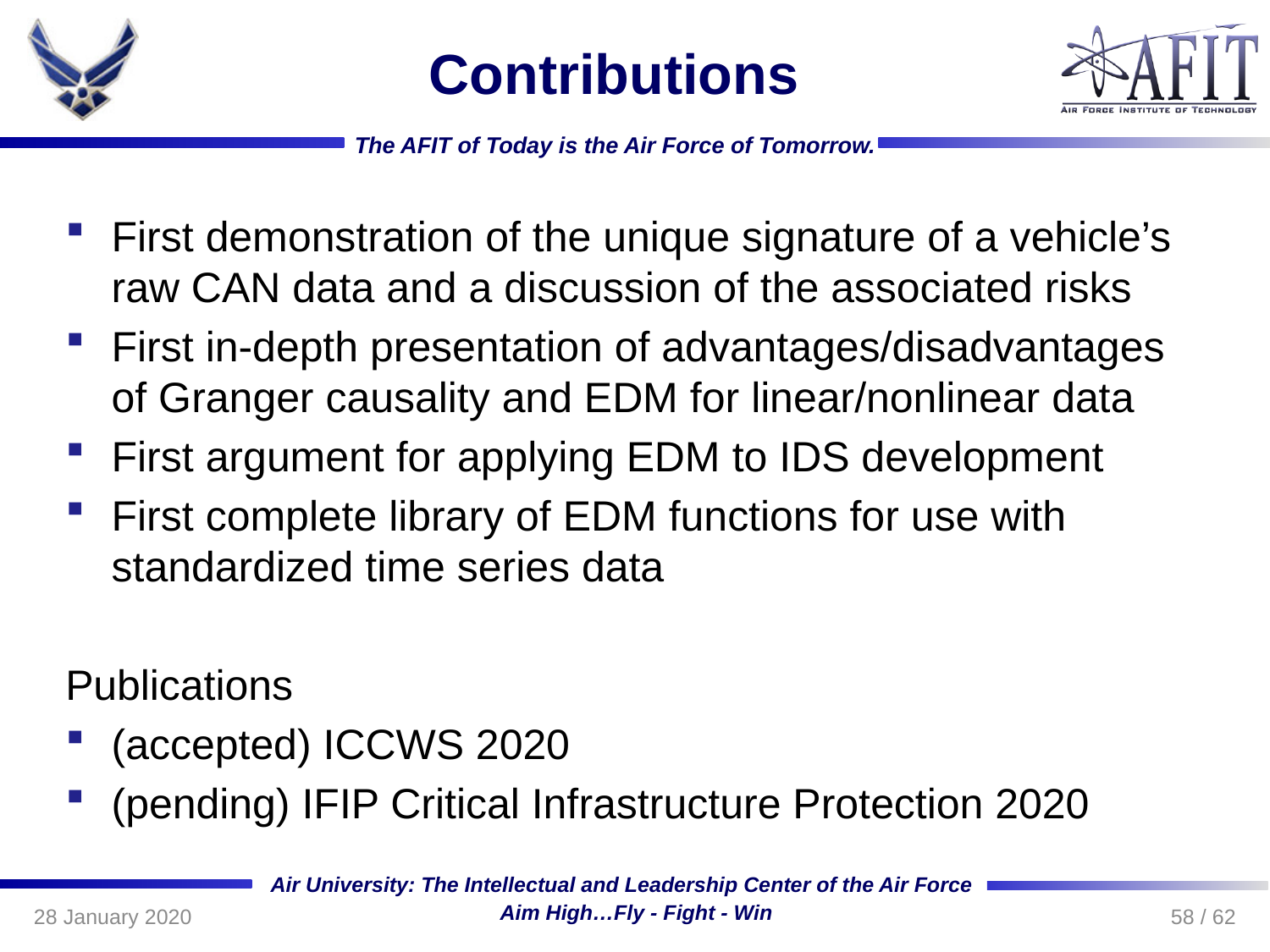

# Contributions
First demonstration of the unique signature of a vehicle’s raw CAN data and a discussion of the associated risks
First in-depth presentation of advantages/disadvantages of Granger causality and EDM for linear/nonlinear data
First argument for applying EDM to IDS development
First complete library of EDM functions for use with standardized time series data

Publications
(accepted) ICCWS 2020
(pending) IFIP Critical Infrastructure Protection 2020
58 / 62